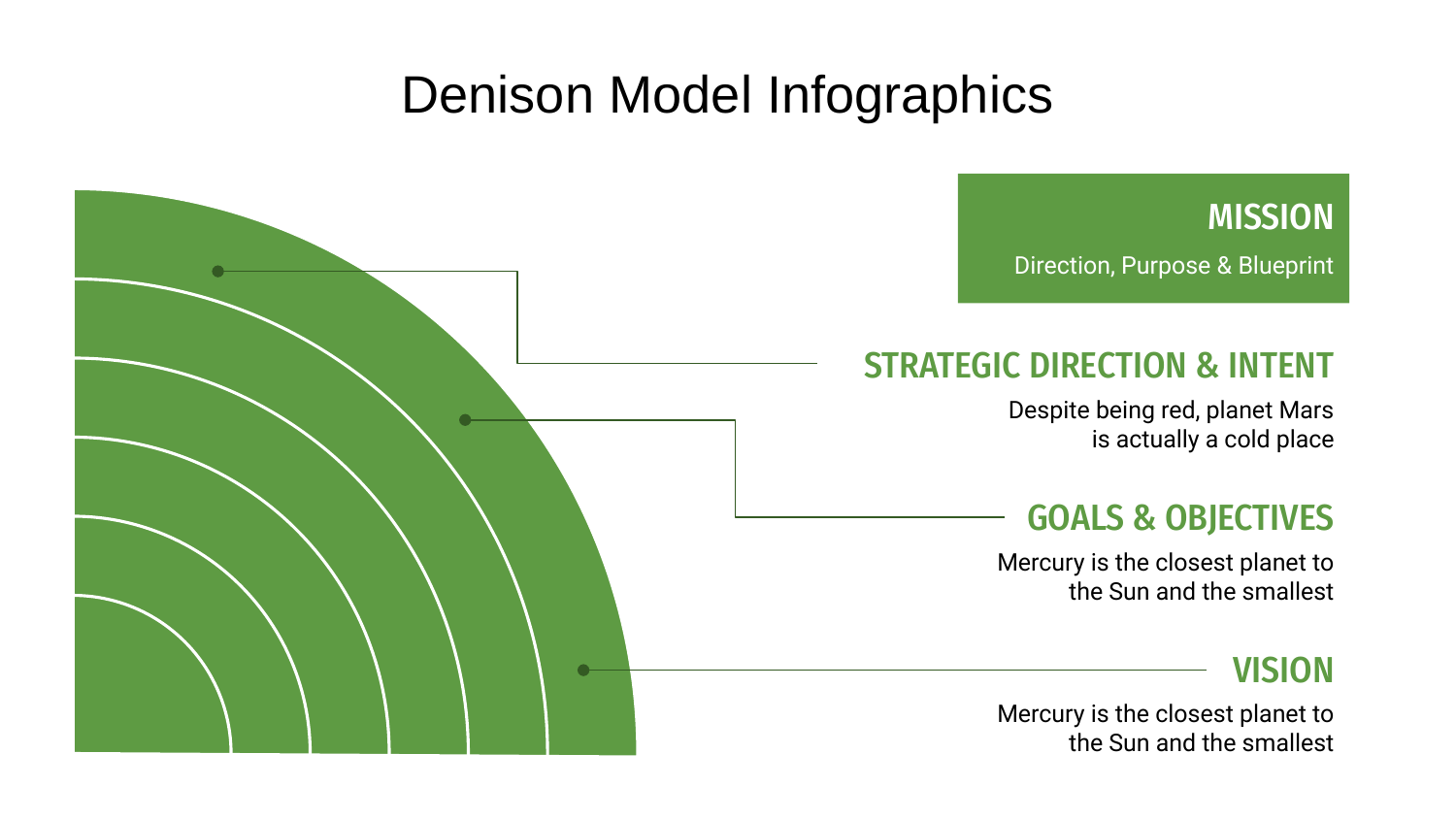

# Denison Model Infographics

MISSION
Direction, Purpose & Blueprint

STRATEGIC DIRECTION & INTENT

Despite being red, planet Mars is actually a cold place

GOALS & OBJECTIVES

Mercury is the closest planet to the Sun and the smallest

VISION
Mercury is the closest planet to the Sun and the smallest